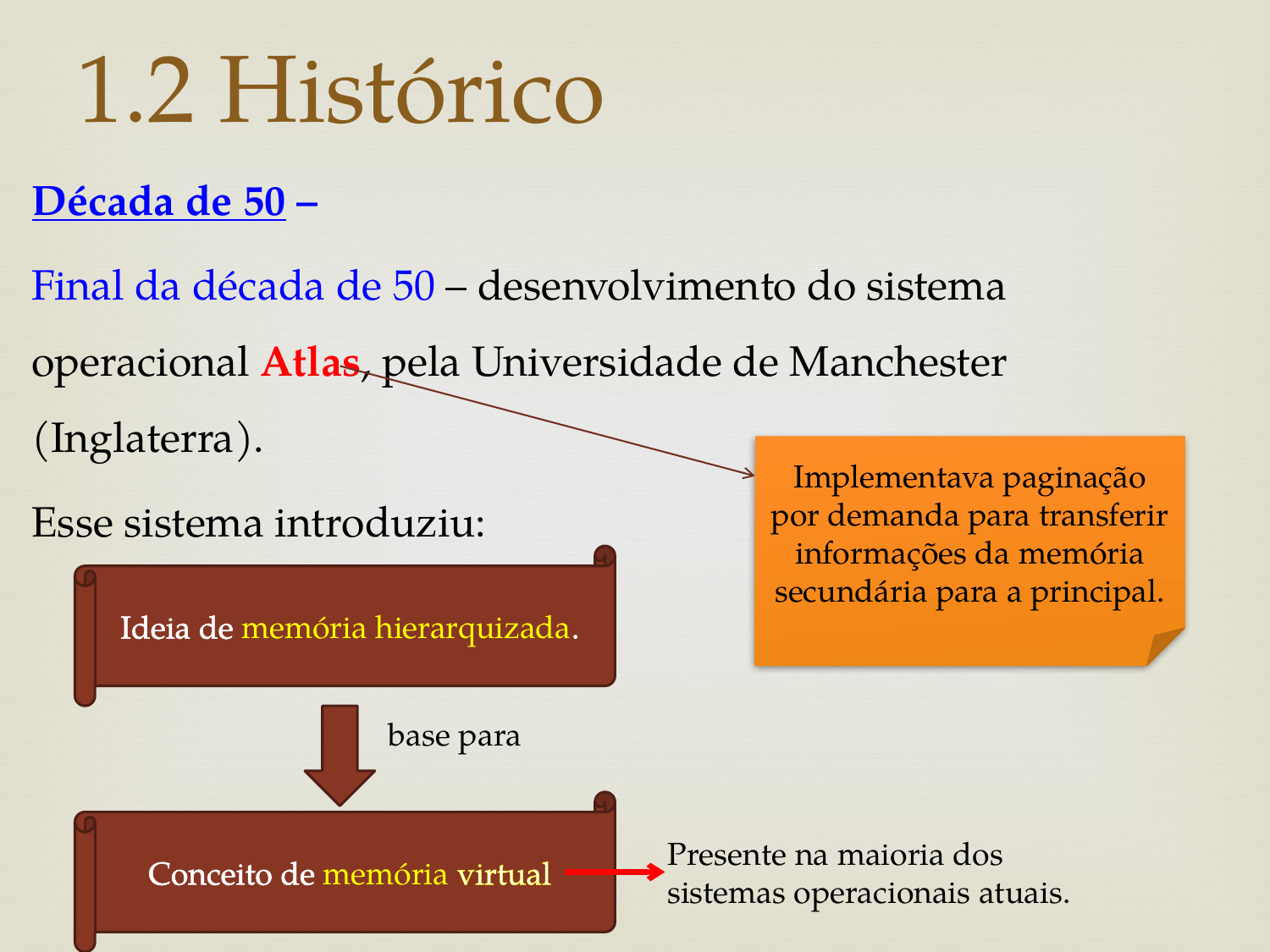

# 1.2 Histórico
Década de 50 –
Final da década de 50 – desenvolvimento do sistema operacional Atlas, pela Universidade de Manchester (Inglaterra).
Esse sistema introduziu:

Implementava paginação por demanda para transferir informações da memória secundária para a principal.
Ideia de memória hierarquizada.

base para
Conceito de memória virtual
Presente na maioria dos sistemas operacionais atuais.